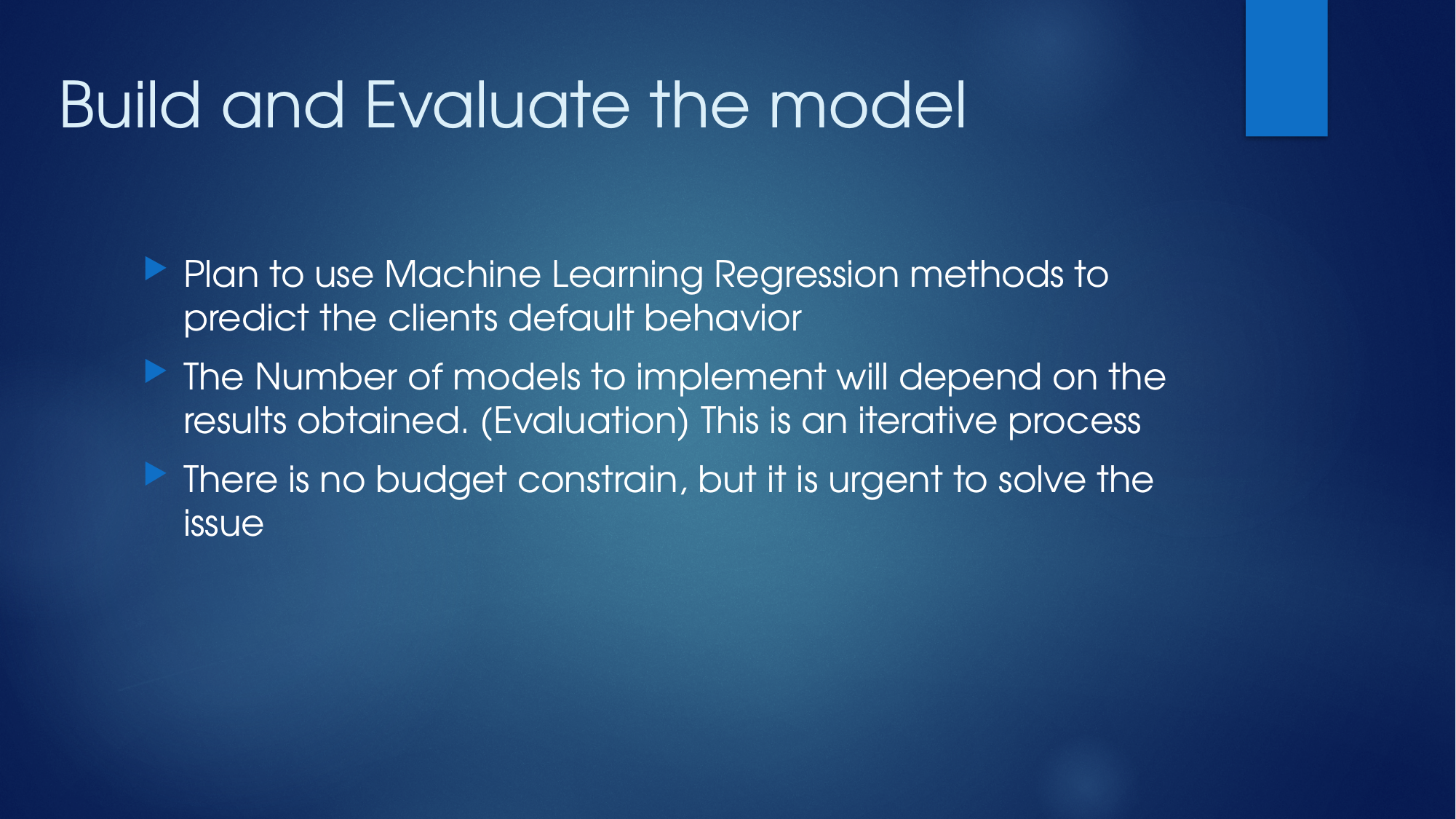

# Build and Evaluate the model
Plan to use Machine Learning Regression methods to predict the clients default behavior
The Number of models to implement will depend on the results obtained. (Evaluation) This is an iterative process
There is no budget constrain, but it is urgent to solve the issue